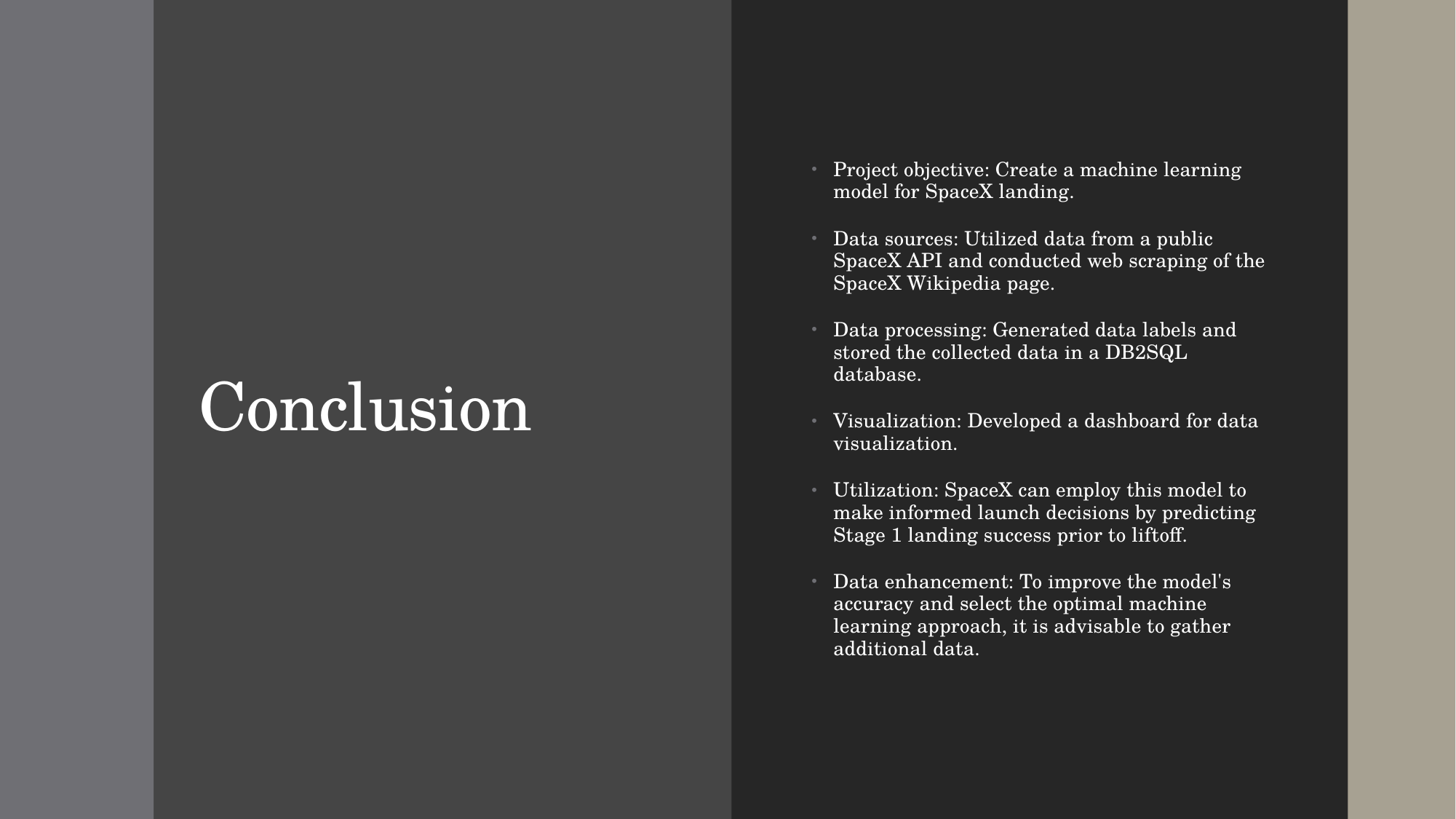

# Conclusion
Project objective: Create a machine learning model for SpaceX landing.
Data sources: Utilized data from a public SpaceX API and conducted web scraping of the SpaceX Wikipedia page.
Data processing: Generated data labels and stored the collected data in a DB2SQL database.
Visualization: Developed a dashboard for data visualization.
Utilization: SpaceX can employ this model to make informed launch decisions by predicting Stage 1 landing success prior to liftoff.
Data enhancement: To improve the model's accuracy and select the optimal machine learning approach, it is advisable to gather additional data.